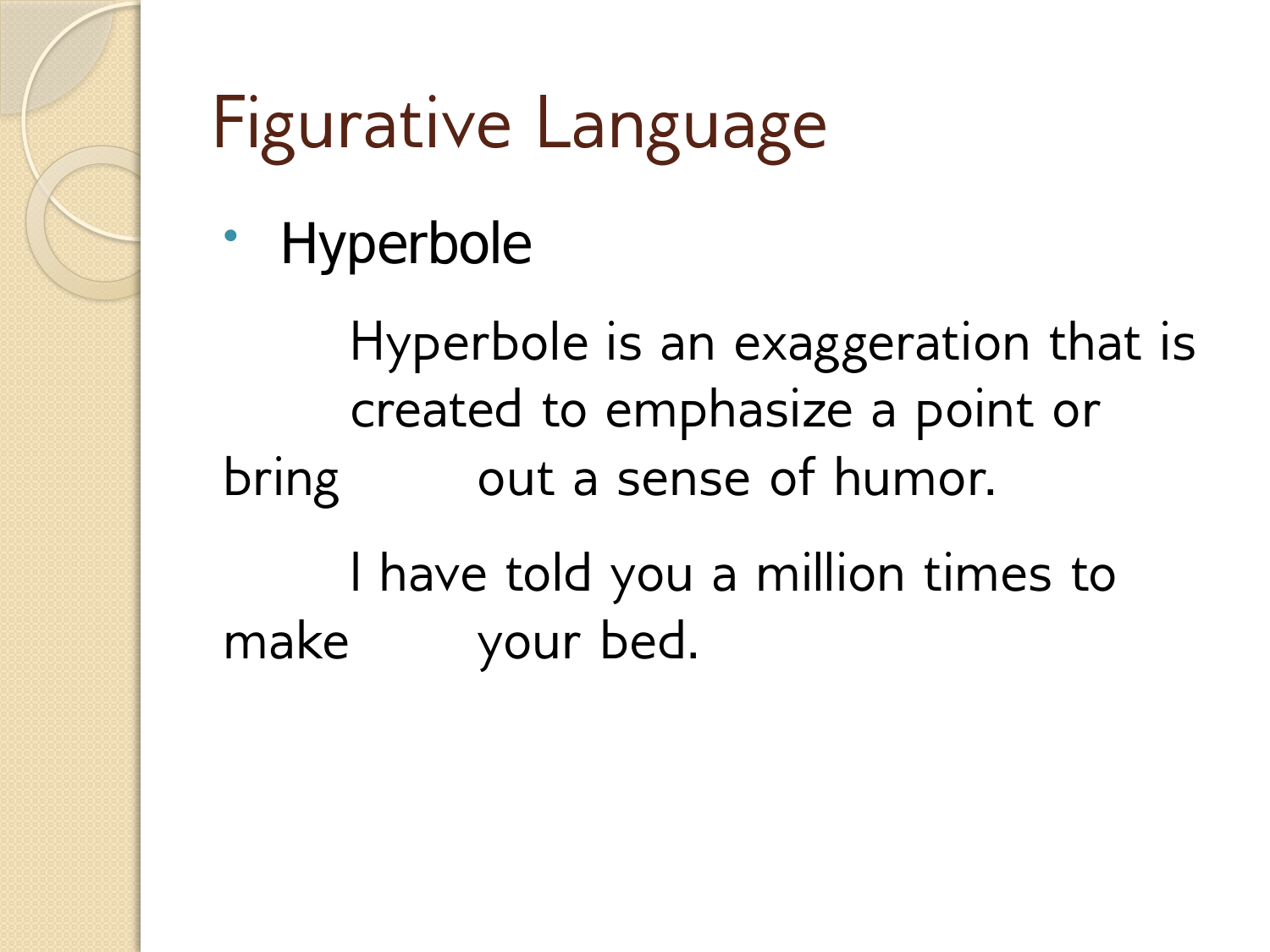

# Figurative Language
 Hyperbole
	Hyperbole is an exaggeration that is 	created to emphasize a point or bring 	out a sense of humor.
	I have told you a million times to make 	your bed.